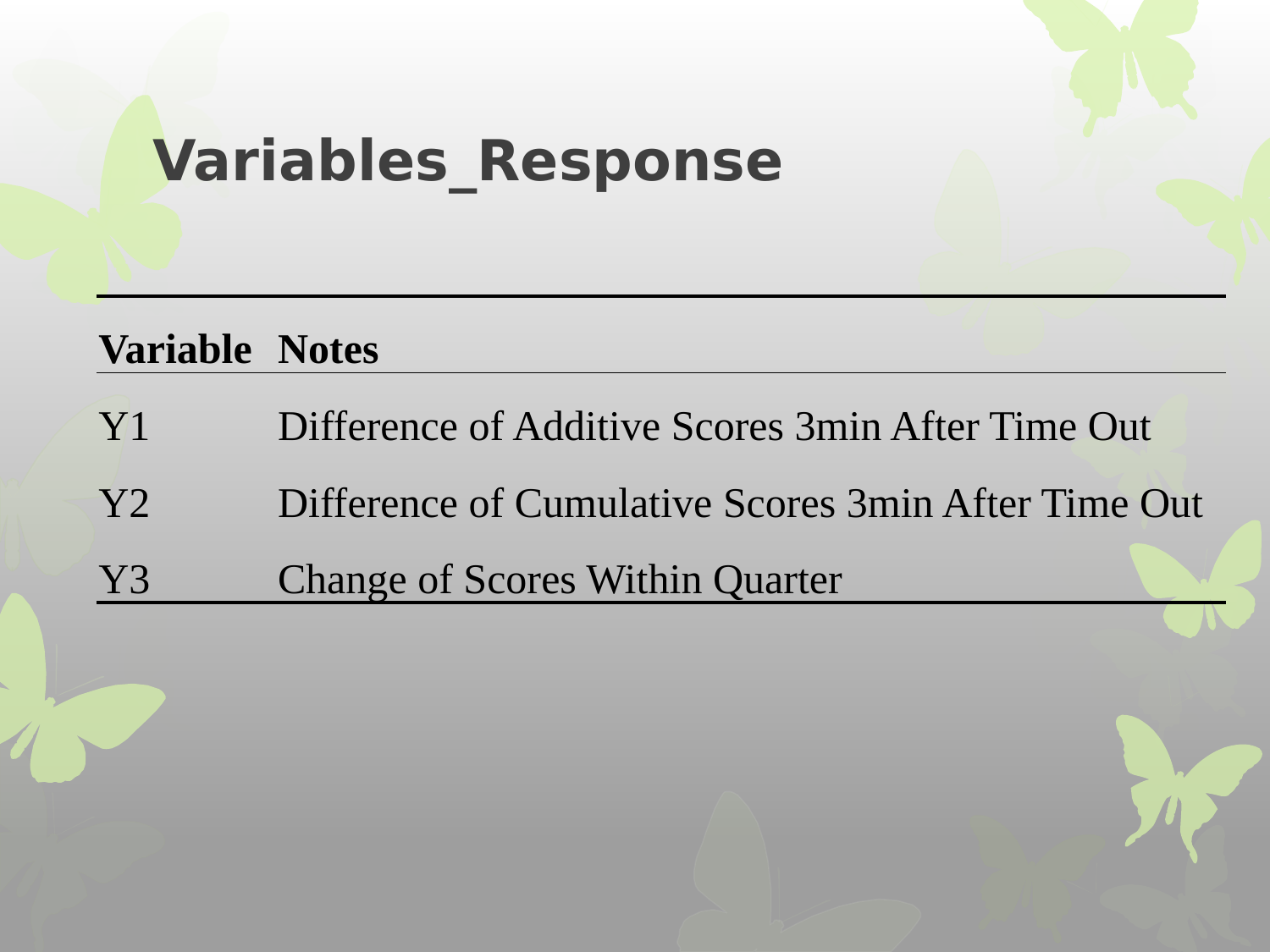

# Variables_Response
| Variable | Notes |
| --- | --- |
| Y1 | Difference of Additive Scores 3min After Time Out |
| Y2 | Difference of Cumulative Scores 3min After Time Out |
| Y3 | Change of Scores Within Quarter |